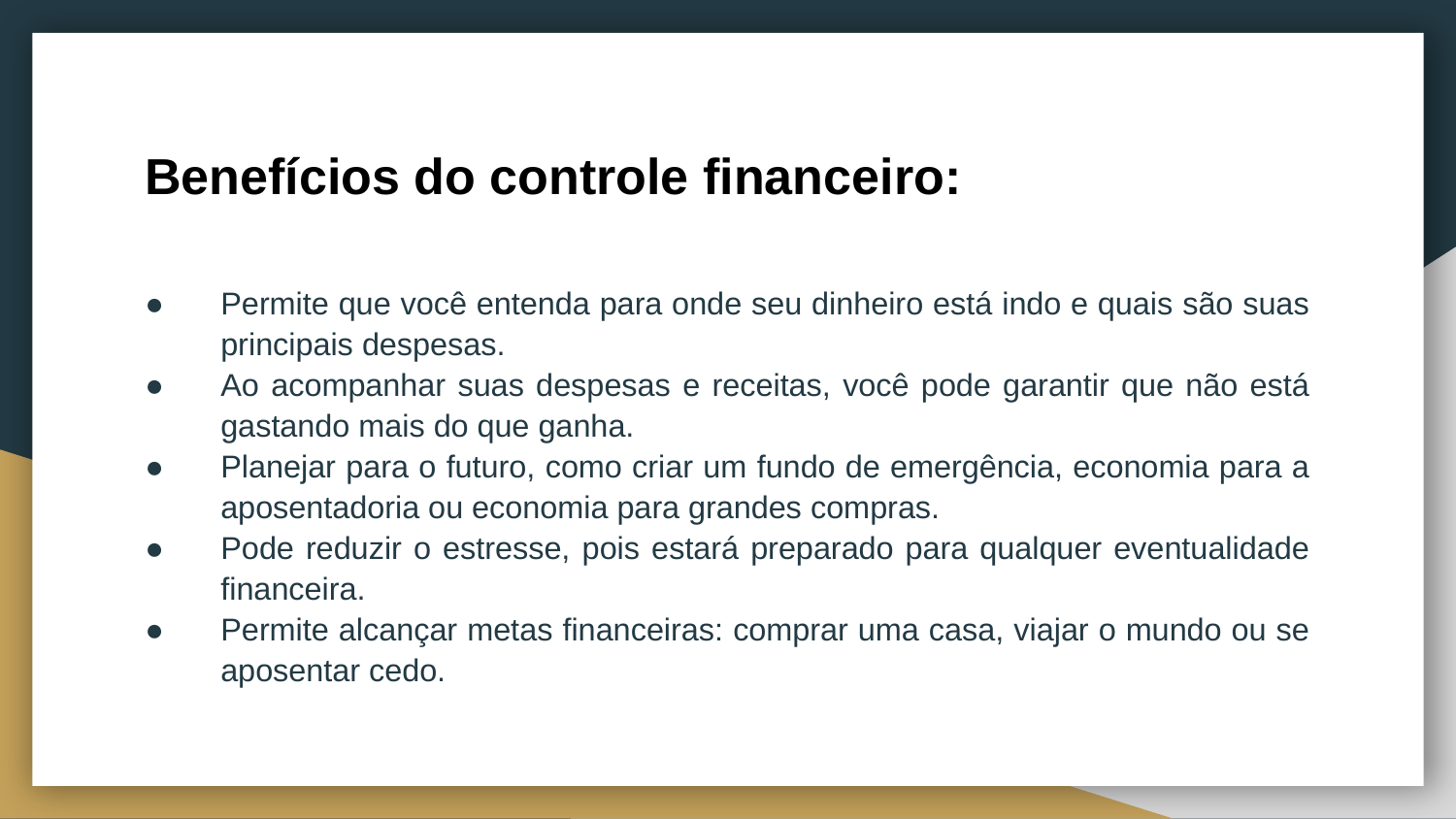

# Benefícios do controle financeiro:
Permite que você entenda para onde seu dinheiro está indo e quais são suas principais despesas.
Ao acompanhar suas despesas e receitas, você pode garantir que não está gastando mais do que ganha.
Planejar para o futuro, como criar um fundo de emergência, economia para a aposentadoria ou economia para grandes compras.
Pode reduzir o estresse, pois estará preparado para qualquer eventualidade financeira.
Permite alcançar metas financeiras: comprar uma casa, viajar o mundo ou se aposentar cedo.